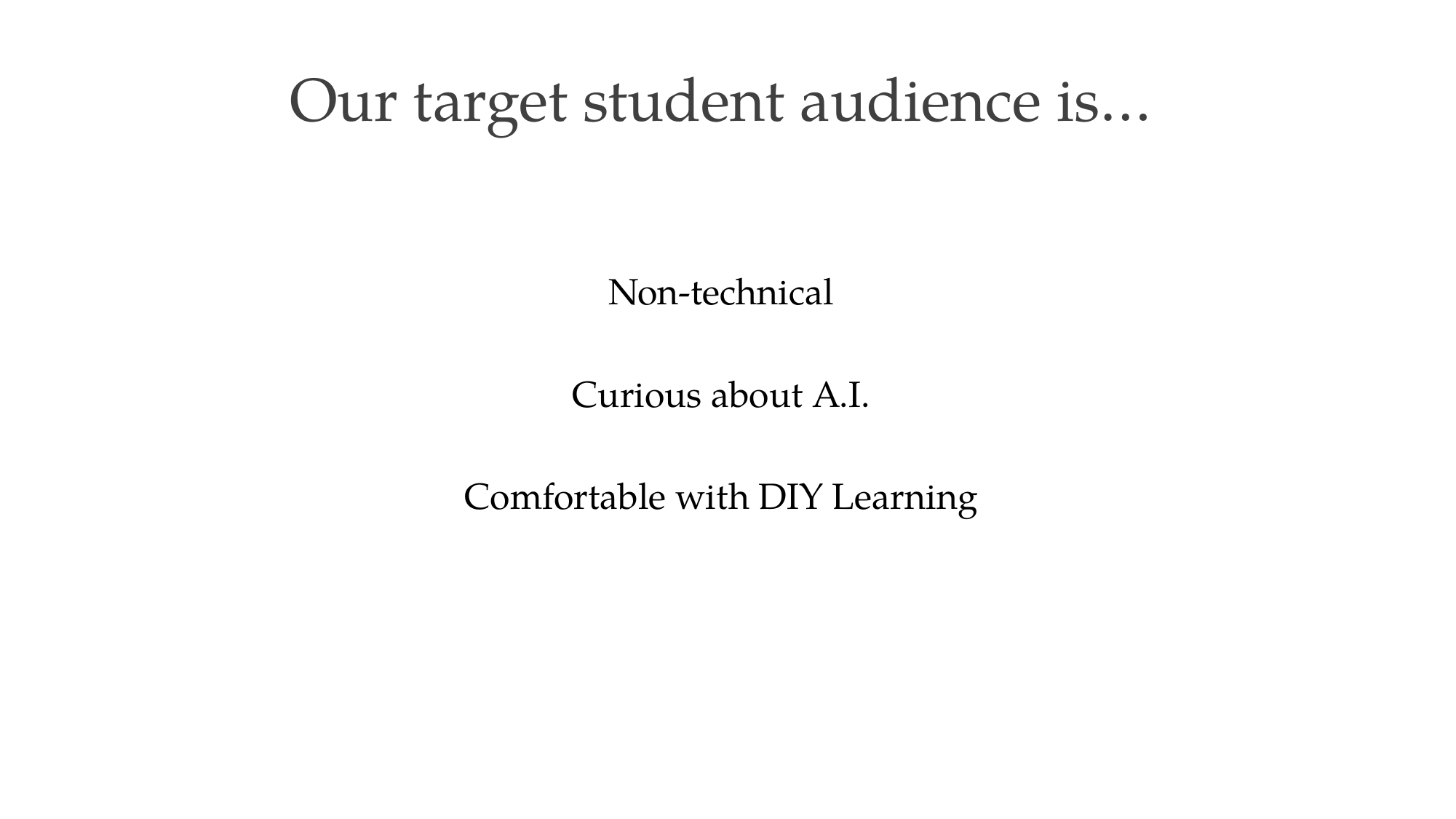

# Our target student audience is…
Non-technical
Curious about A.I.
Comfortable with DIY Learning